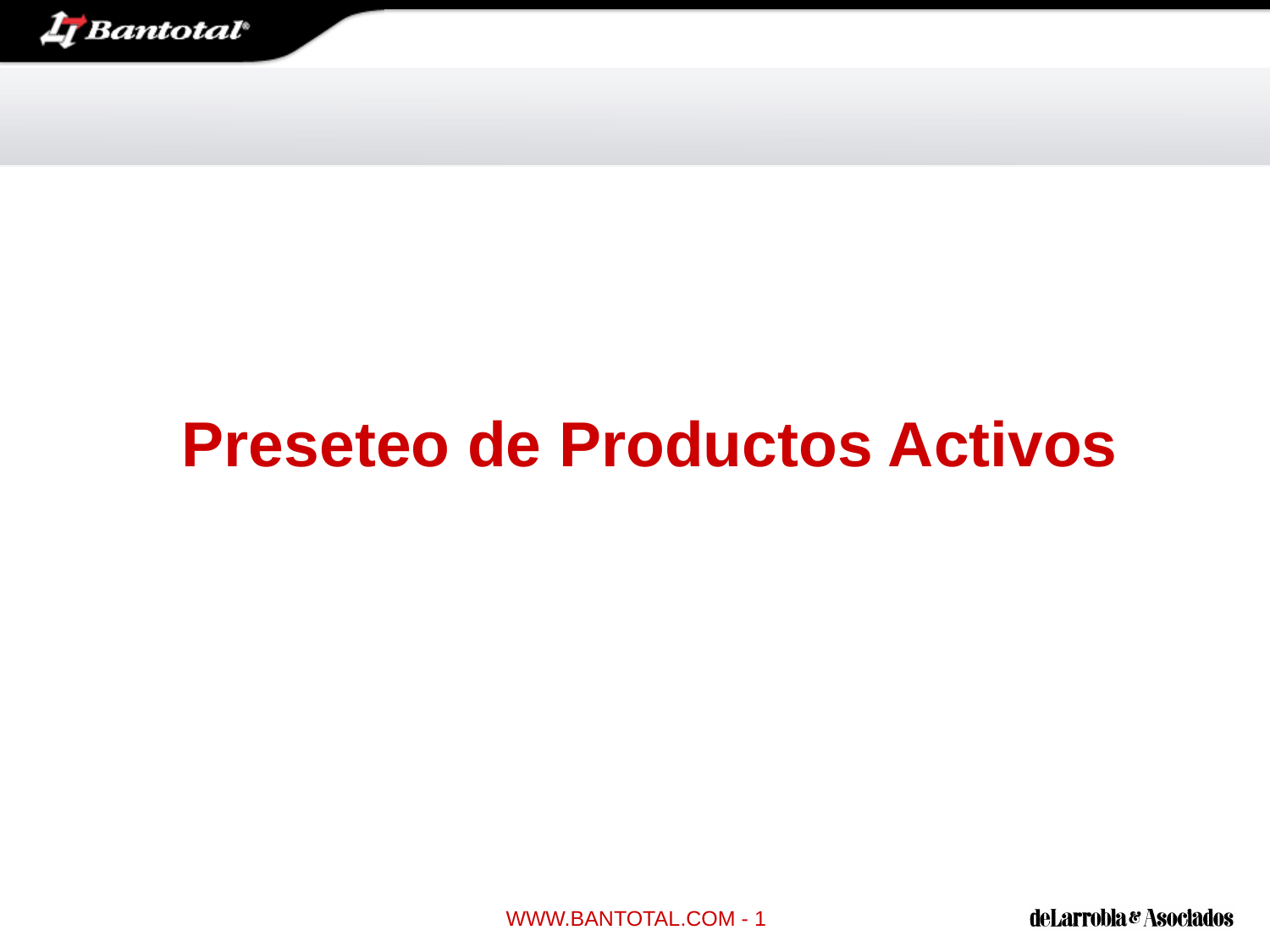

# Preseteo de Productos Activos

WWW.BANTOTAL.COM - 1